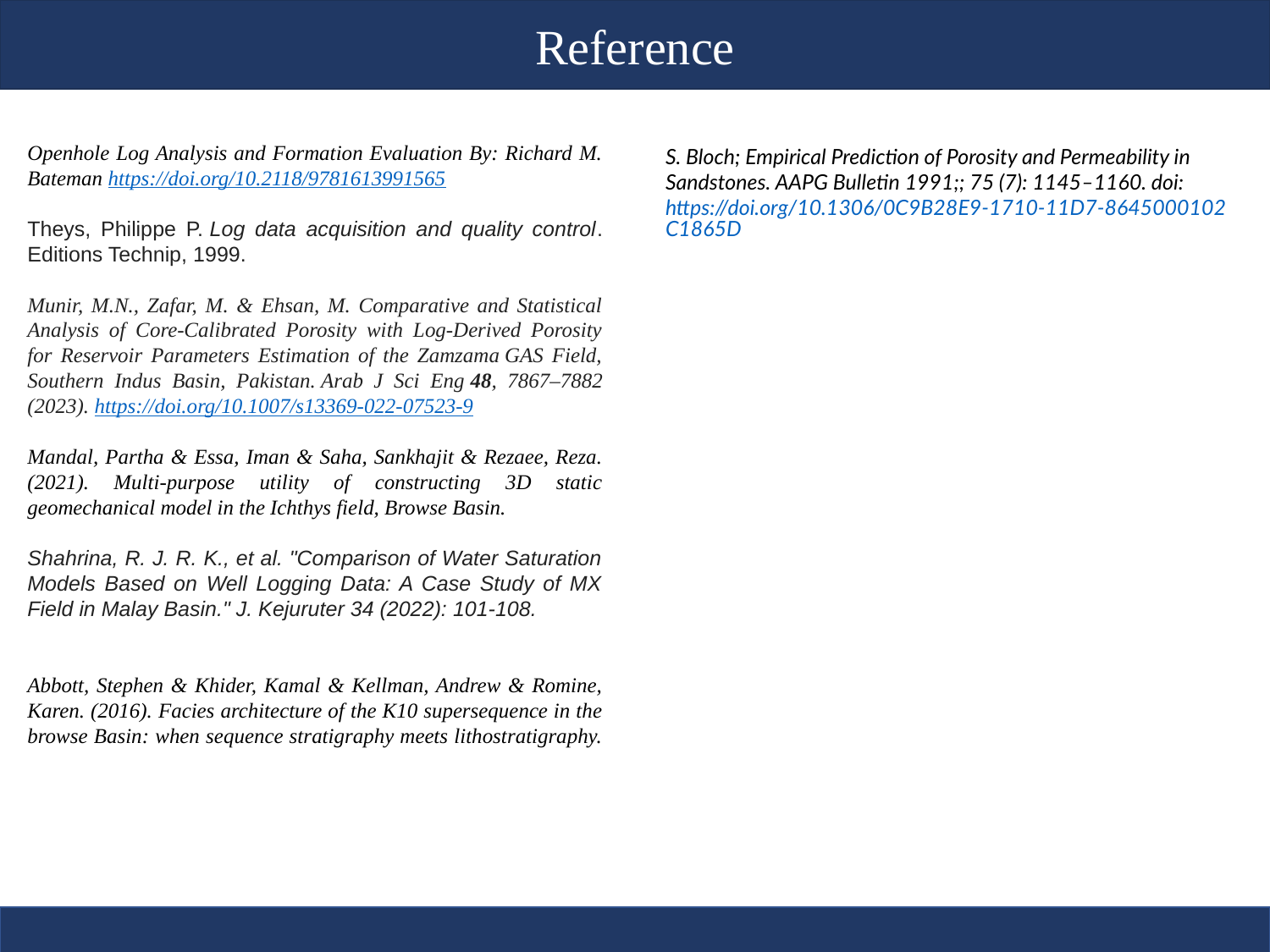

Reference
Openhole Log Analysis and Formation Evaluation By: Richard M. Bateman https://doi.org/10.2118/9781613991565

Theys, Philippe P. Log data acquisition and quality control. Editions Technip, 1999.

Munir, M.N., Zafar, M. & Ehsan, M. Comparative and Statistical Analysis of Core-Calibrated Porosity with Log-Derived Porosity for Reservoir Parameters Estimation of the Zamzama GAS Field, Southern Indus Basin, Pakistan. Arab J Sci Eng 48, 7867–7882 (2023). https://doi.org/10.1007/s13369-022-07523-9

Mandal, Partha & Essa, Iman & Saha, Sankhajit & Rezaee, Reza. (2021). Multi-purpose utility of constructing 3D static geomechanical model in the Ichthys field, Browse Basin.

Shahrina, R. J. R. K., et al. "Comparison of Water Saturation Models Based on Well Logging Data: A Case Study of MX Field in Malay Basin." J. Kejuruter 34 (2022): 101-108.

Abbott, Stephen & Khider, Kamal & Kellman, Andrew & Romine, Karen. (2016). Facies architecture of the K10 supersequence in the browse Basin: when sequence stratigraphy meets lithostratigraphy.

S. Bloch; Empirical Prediction of Porosity and Permeability in Sandstones. AAPG Bulletin 1991;; 75 (7): 1145–1160. doi: https://doi.org/10.1306/0C9B28E9-1710-11D7-8645000102C1865D